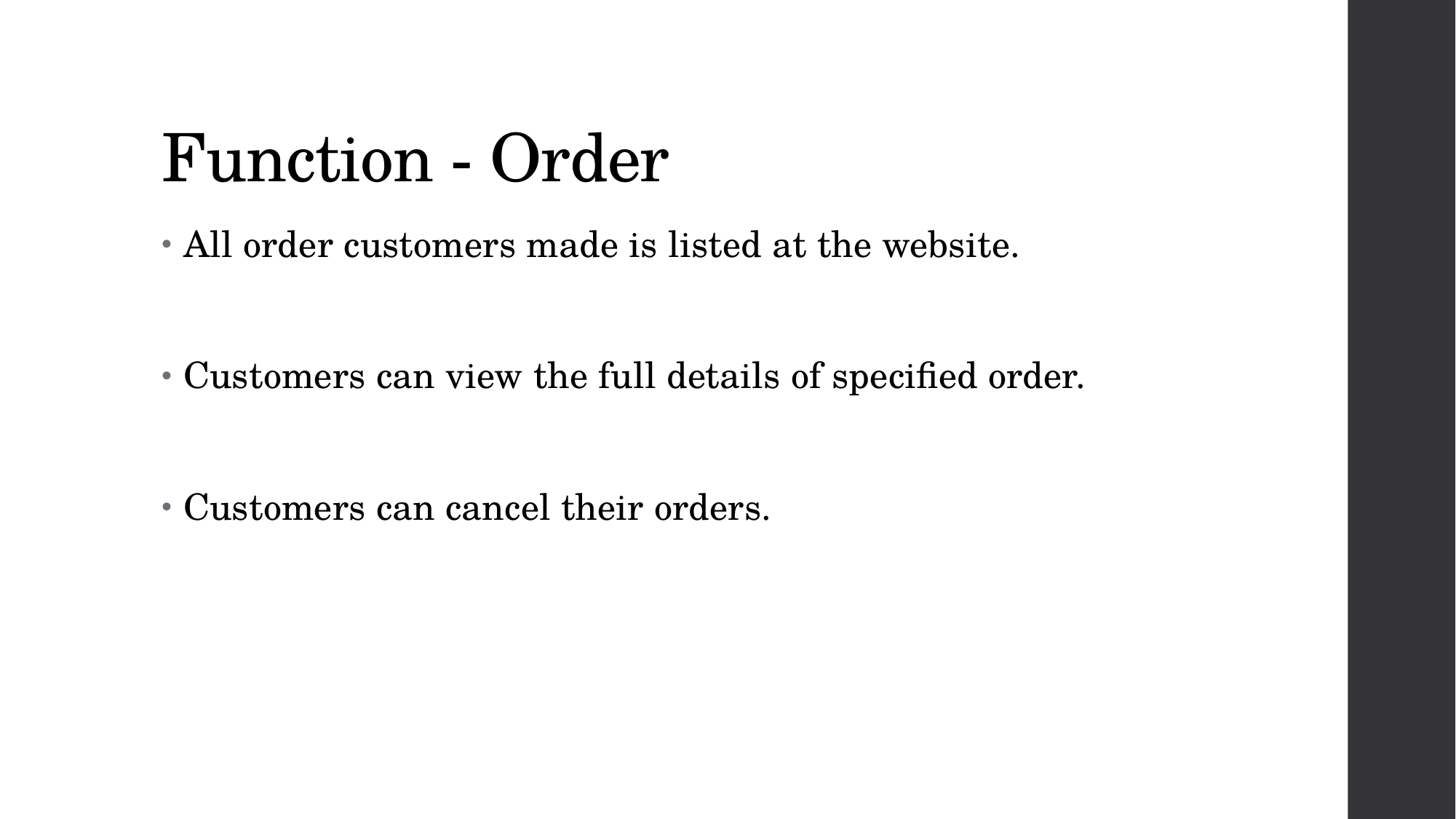

# Function - Order
All order customers made is listed at the website.

Customers can view the full details of specified order.

Customers can cancel their orders.